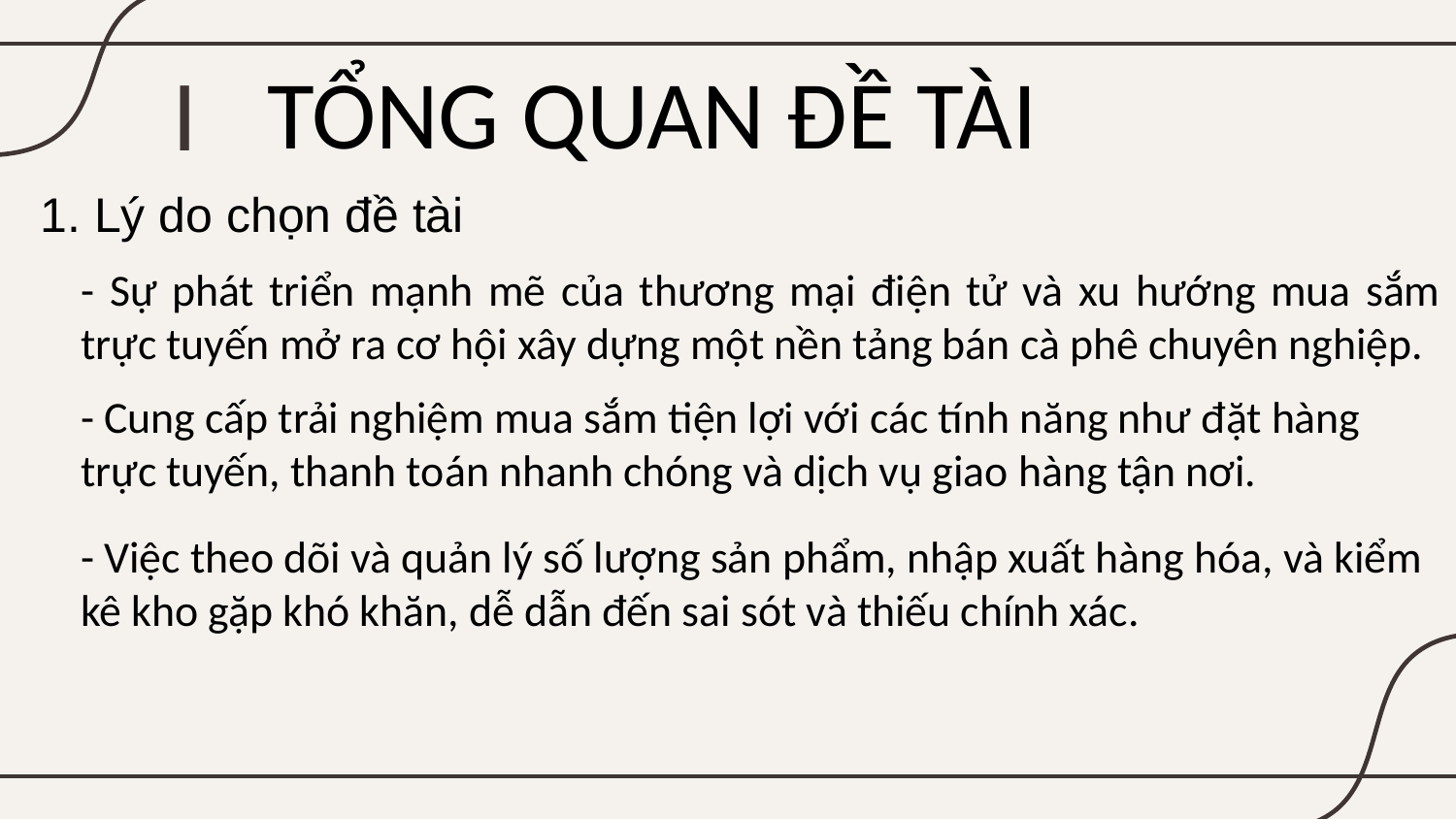

I
# TỔNG QUAN ĐỀ TÀI
1. Lý do chọn đề tài
- Sự phát triển mạnh mẽ của thương mại điện tử và xu hướng mua sắm trực tuyến mở ra cơ hội xây dựng một nền tảng bán cà phê chuyên nghiệp.
- Cung cấp trải nghiệm mua sắm tiện lợi với các tính năng như đặt hàng trực tuyến, thanh toán nhanh chóng và dịch vụ giao hàng tận nơi.
- Việc theo dõi và quản lý số lượng sản phẩm, nhập xuất hàng hóa, và kiểm kê kho gặp khó khăn, dễ dẫn đến sai sót và thiếu chính xác.